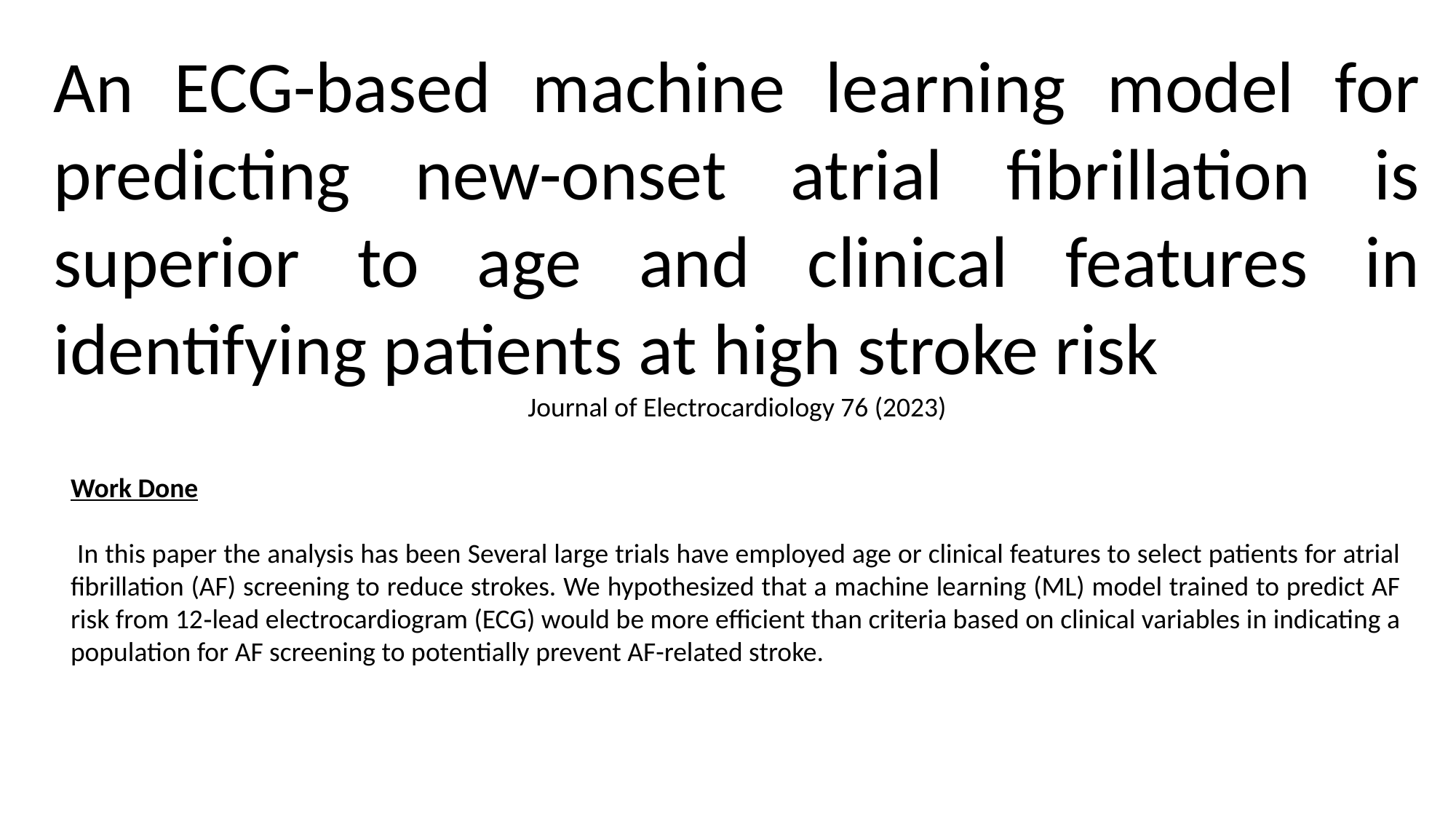

An ECG-based machine learning model for predicting new-onset atrial fibrillation is superior to age and clinical features in identifying patients at high stroke risk
Journal of Electrocardiology 76 (2023)
Work Done

 In this paper the analysis has been Several large trials have employed age or clinical features to select patients for atrial fibrillation (AF) screening to reduce strokes. We hypothesized that a machine learning (ML) model trained to predict AF risk from 12‑lead electrocardiogram (ECG) would be more efficient than criteria based on clinical variables in indicating a population for AF screening to potentially prevent AF-related stroke.